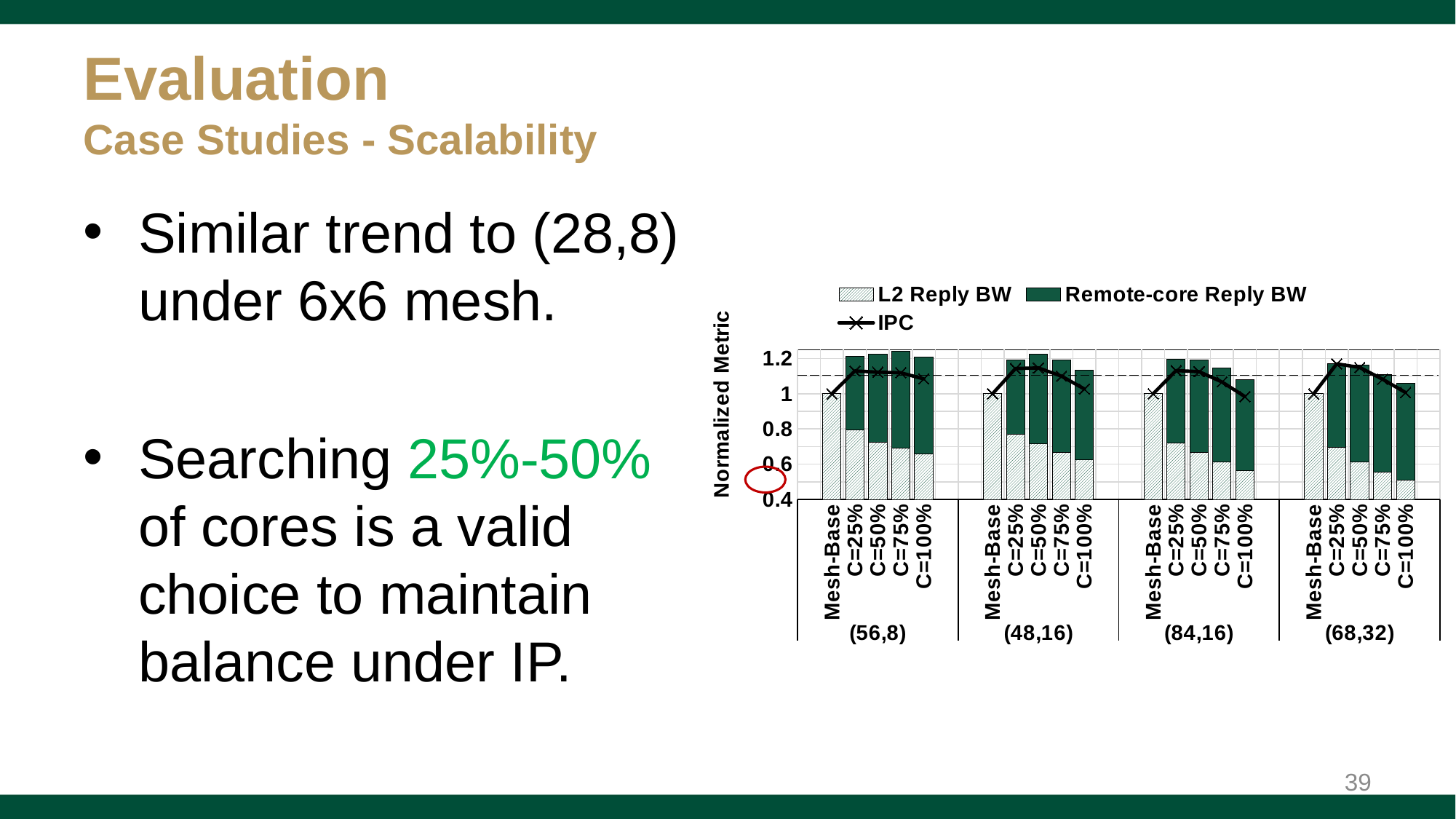

# Evaluation Case Studies - Scalability
Similar trend to (28,8) under 6x6 mesh.

Searching 25%-50% of cores is a valid choice to maintain balance under IP.

### Chart

| Category | L2 Reply BW | Remote-core Reply BW | IPC |
|---|---|---|---|
|  | None | None | None |
| Mesh-Base | 1.0 | 0.0 | 1.0 |
| C=25% | 0.792800685520395 | 0.419807454381625 | 1.129363416814692 |
| C=50% | 0.726417681746201 | 0.499091062298794 | 1.122196996882168 |
| C=75% | 0.690311156503697 | 0.550744274522937 | 1.118902726411808 |
| C=100% | 0.65848836998983 | 0.547978690704414 | 1.084286897962691 |
|  | None | None | None |
|  | None | None | None |
| Mesh-Base | 1.0 | 0.0 | 1.0 |
| C=25% | 0.769887609578395 | 0.422471828554694 | 1.143209834861492 |
| C=50% | 0.715956476556174 | 0.507782381969744 | 1.146364629637017 |
| C=75% | 0.667239077822551 | 0.52345530205976 | 1.099713290537816 |
| C=100% | 0.626756673425871 | 0.505016496610559 | 1.027055420460916 |
|  | None | None | None |
|  | None | None | None |
| Mesh-Base | 1.0 | 0.0 | 1.0 |
| C=25% | 0.722488472202321 | 0.471308534740553 | 1.131205282534877 |
| C=50% | 0.668108583356319 | 0.525052752549751 | 1.125534545408918 |
| C=75% | 0.614882341963045 | 0.532663292229888 | 1.06674584077826 |
| C=100% | 0.562761104801625 | 0.5178947977466 | 0.983639468898233 |
|  | None | None | None |
|  | None | None | None |
| Mesh-Base | 1.0 | 0.0 | 1.0 |
| C=25% | 0.694436410713565 | 0.477191305386075 | 1.169564602168116 |
| C=50% | 0.614730744551589 | 0.54925459731328 | 1.149267580988148 |
| C=75% | 0.554304297461223 | 0.552643367210604 | 1.082327346644501 |
| C=100% | 0.507919025445042 | 0.551481076540459 | 1.006709451943576 |
|  | None | None | None |

39